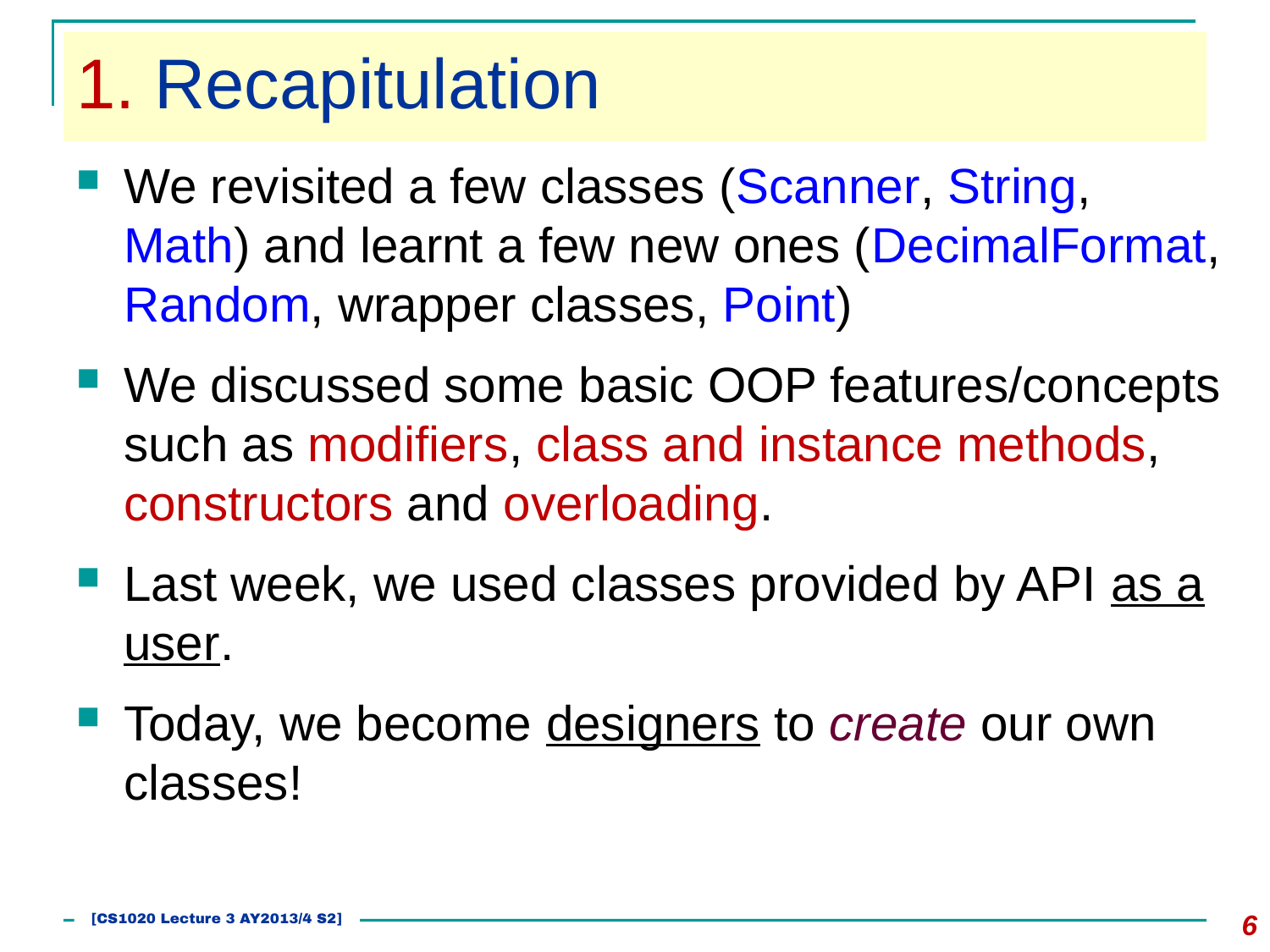

# 1. Recapitulation
We revisited a few classes (Scanner, String, Math) and learnt a few new ones (DecimalFormat, Random, wrapper classes, Point)
We discussed some basic OOP features/concepts such as modifiers, class and instance methods, constructors and overloading.
Last week, we used classes provided by API as a user.
Today, we become designers to create our own classes!
6
[CS1020 Lecture 3 AY2013/4 S2]